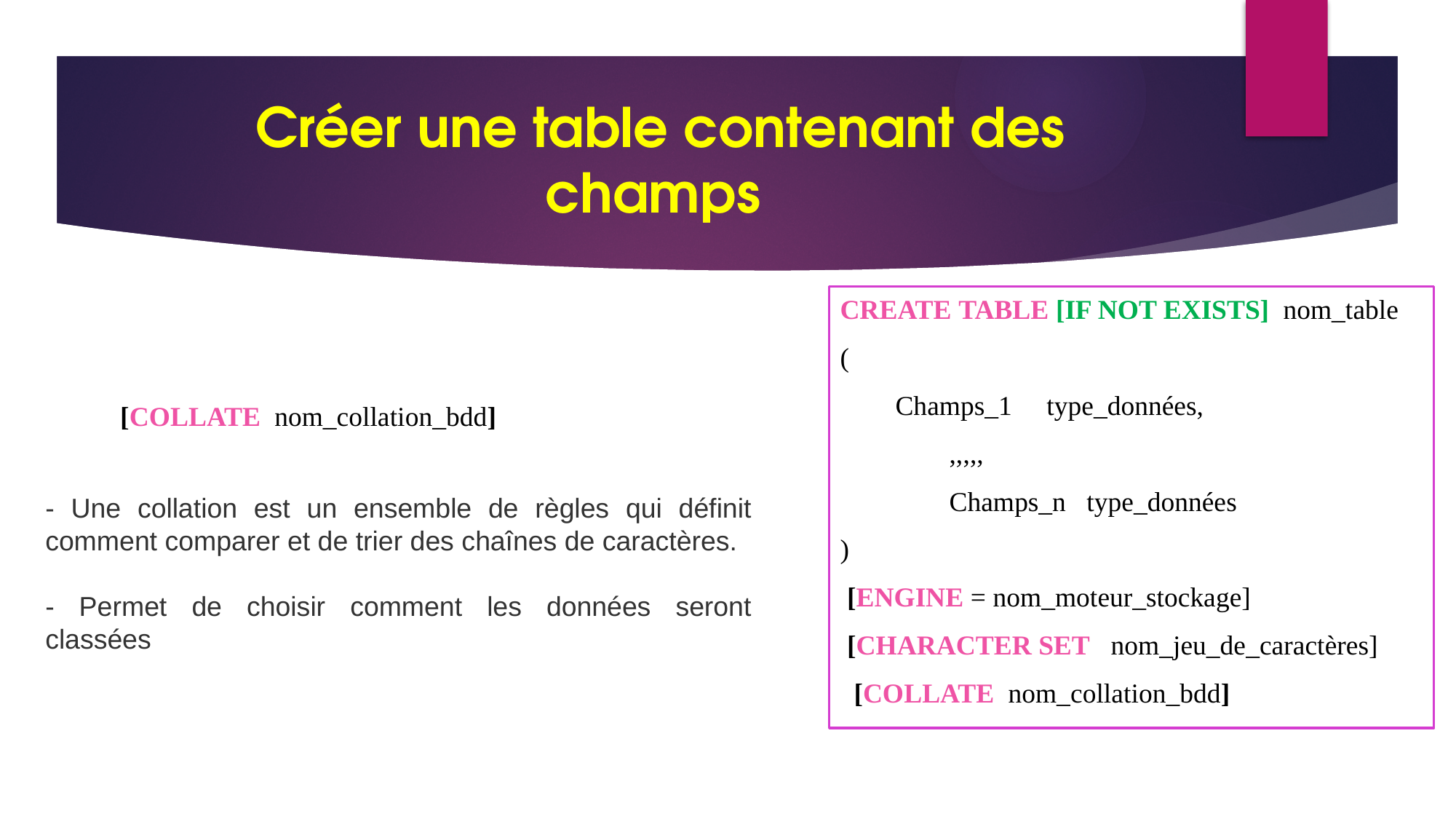

# Créer une table contenant des champs
CREATE TABLE [IF NOT EXISTS]  nom_table
(
        Champs_1     type_données,
	,,,,,
	Champs_n   type_données
)
 [ENGINE = nom_moteur_stockage]
 [CHARACTER SET   nom_jeu_de_caractères]
  [COLLATE  nom_collation_bdd]

[COLLATE  nom_collation_bdd]
- Une collation est un ensemble de règles qui définit comment comparer et de trier des chaînes de caractères.

- Permet de choisir comment les données seront classées